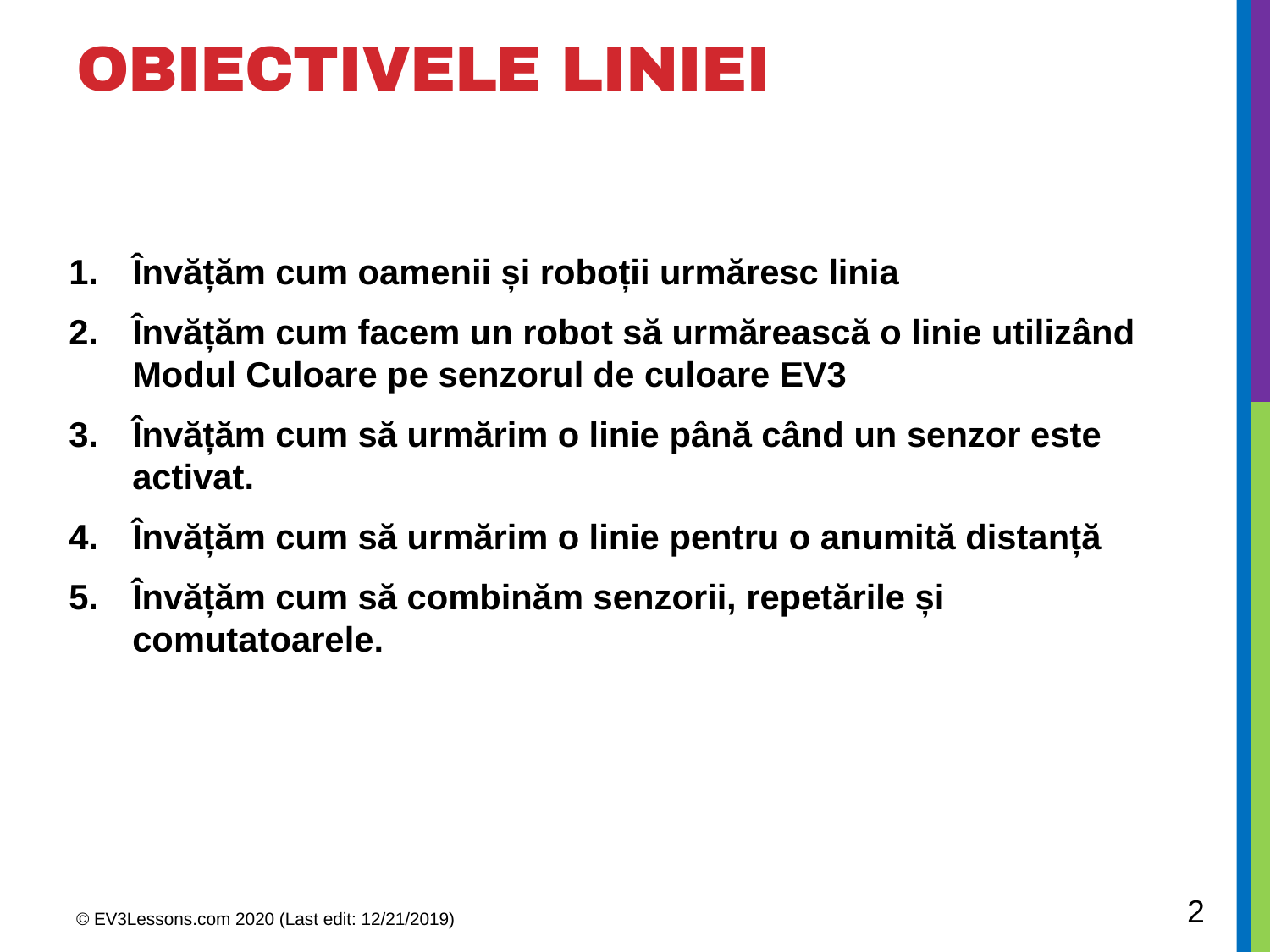

# Obiectivele liniei
Învățăm cum oamenii și roboții urmăresc linia
Învățăm cum facem un robot să urmărească o linie utilizând Modul Culoare pe senzorul de culoare EV3
Învățăm cum să urmărim o linie până când un senzor este activat.
Învățăm cum să urmărim o linie pentru o anumită distanță
Învățăm cum să combinăm senzorii, repetările și comutatoarele.

2
© EV3Lessons.com 2020 (Last edit: 12/21/2019)